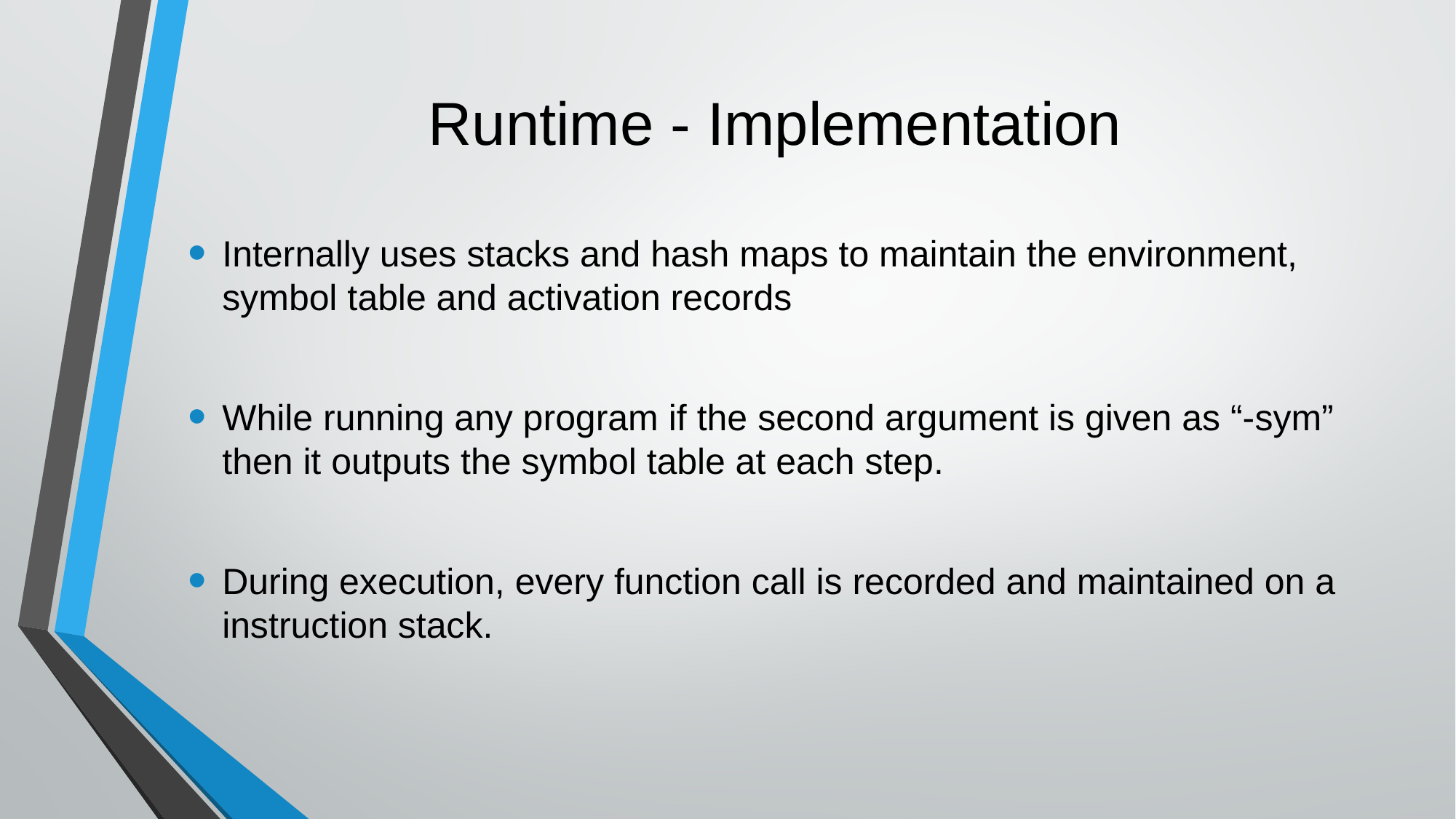

# Runtime - Implementation
Internally uses stacks and hash maps to maintain the environment, symbol table and activation records

While running any program if the second argument is given as “-sym” then it outputs the symbol table at each step.

During execution, every function call is recorded and maintained on a instruction stack.